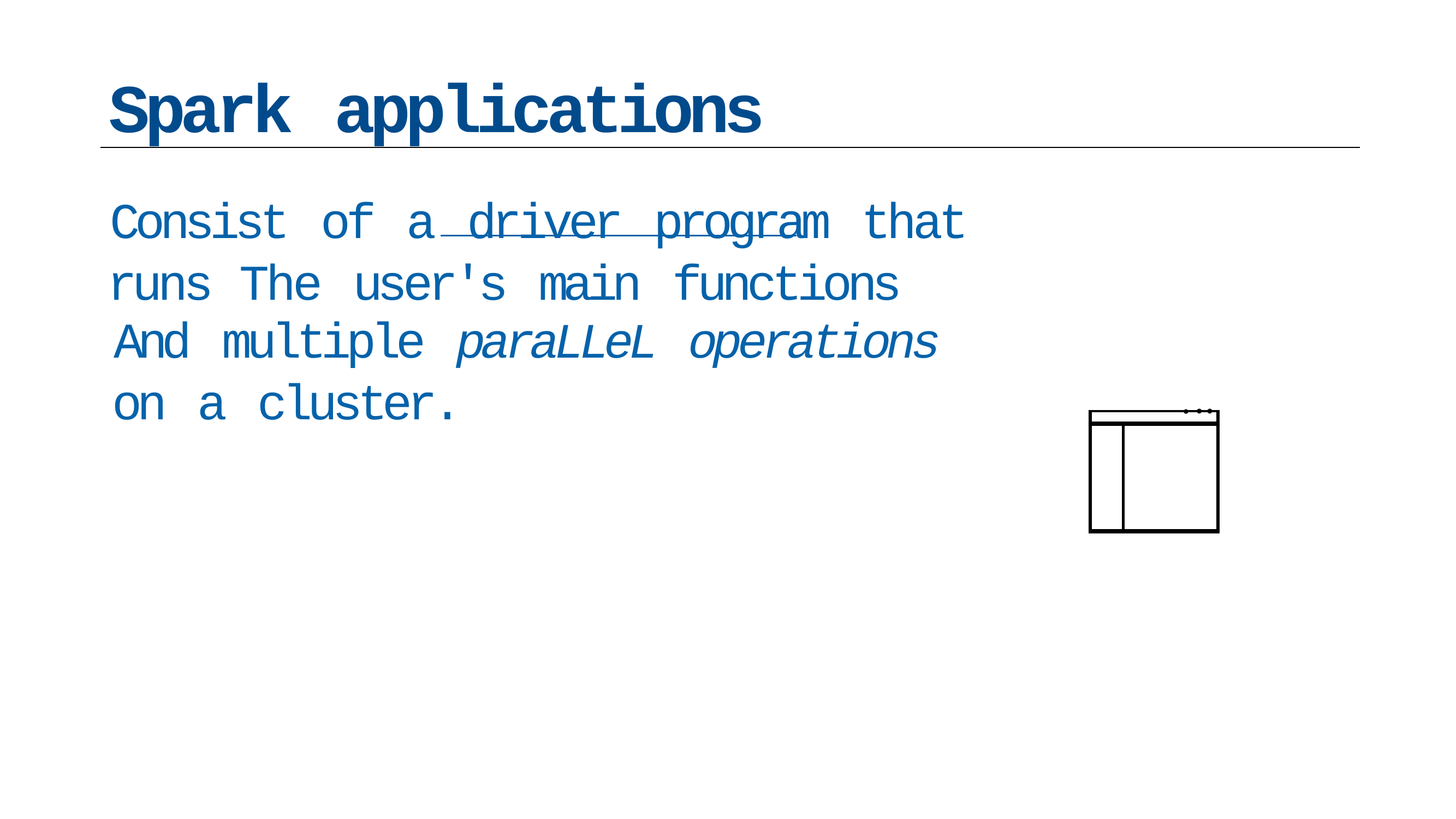

# Spark applications

Consist of a driver program that runs The user's main functions
And multiple paraLLeL operations
on a cluster.

| • •• |  |
| --- | --- |
|  |  |